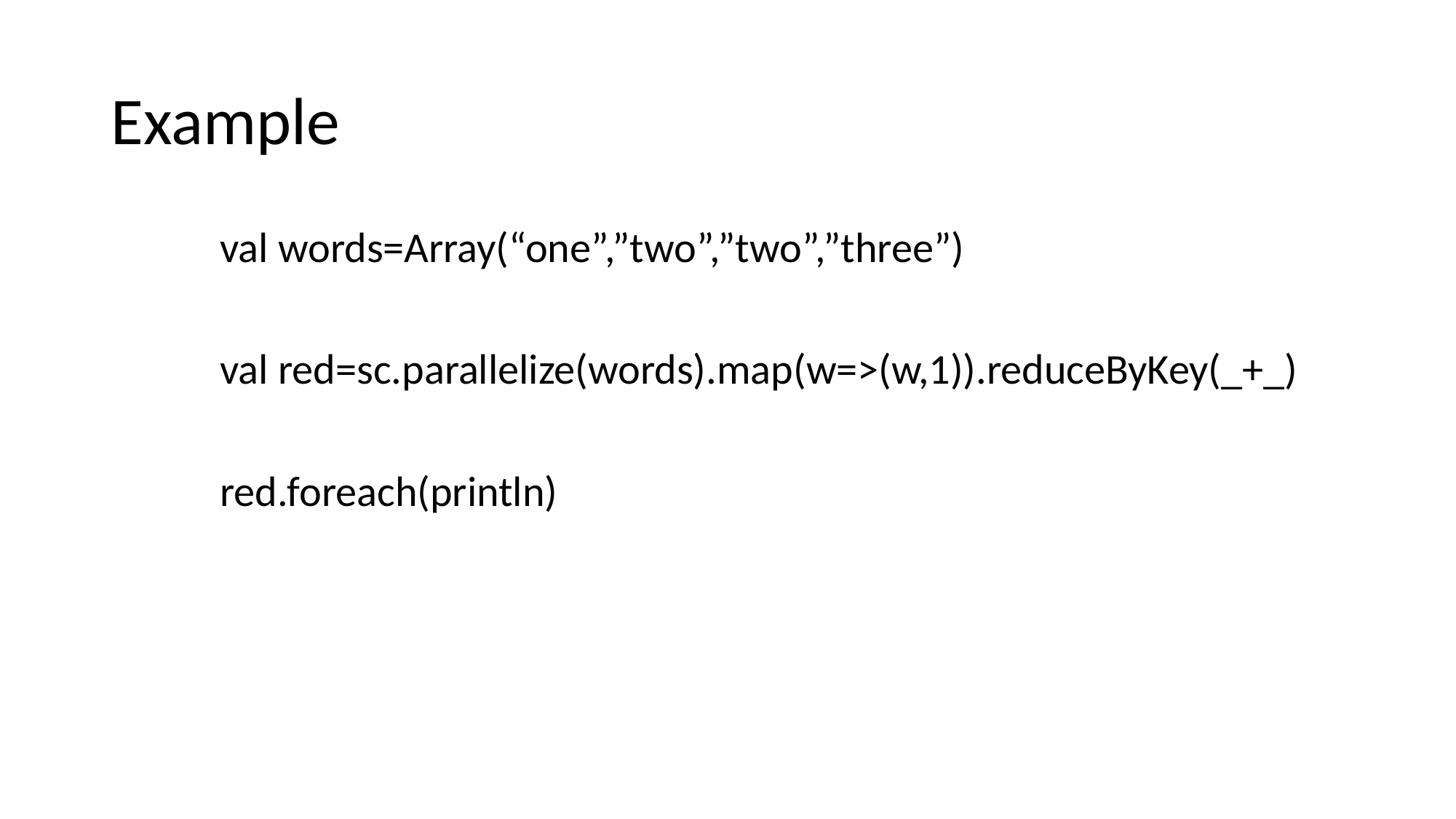

# Example
	val words=Array(“one”,”two”,”two”,”three”)

	val red=sc.parallelize(words).map(w=>(w,1)).reduceByKey(_+_)

	red.foreach(println)